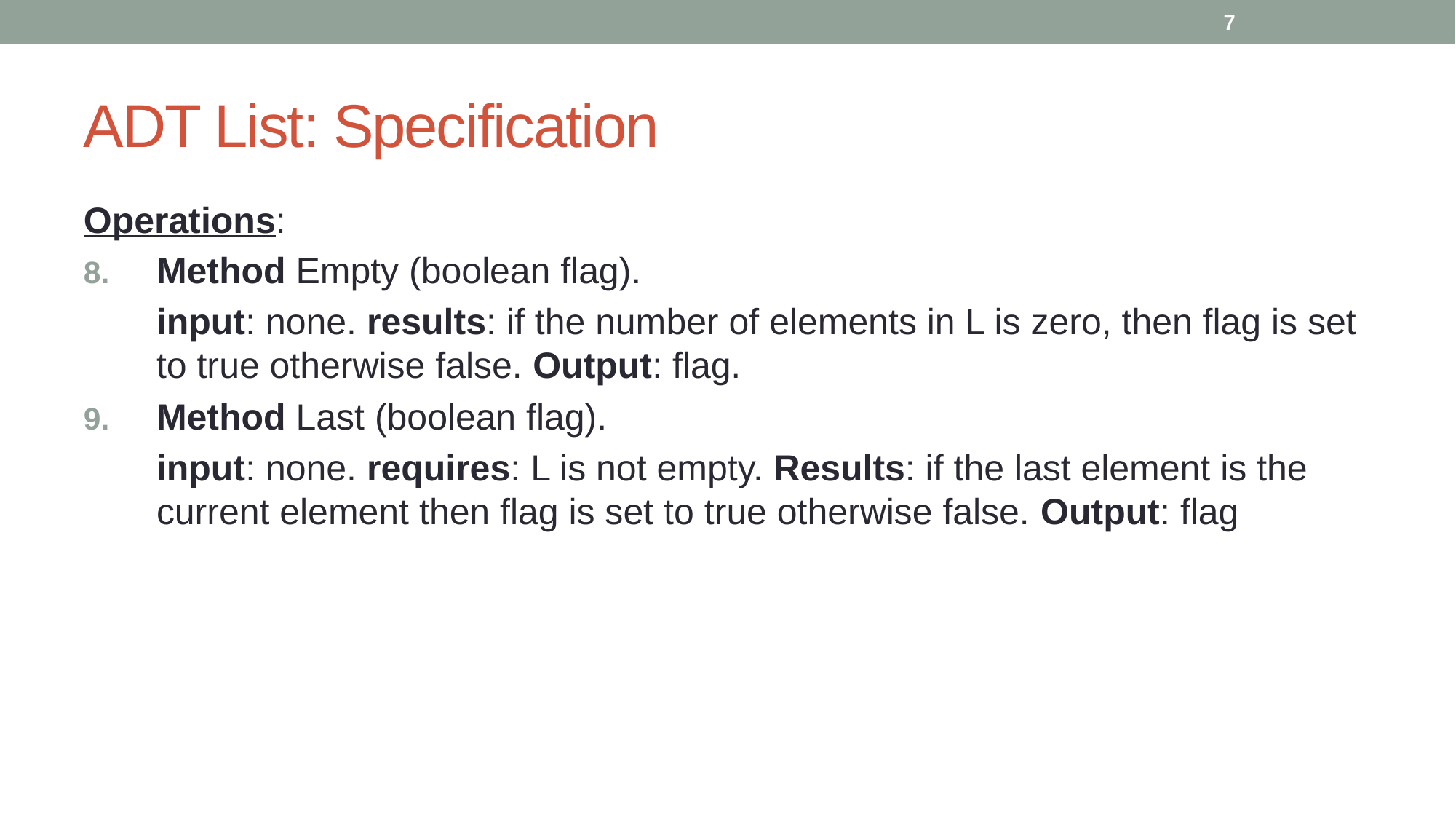

7
# ADT List: Specification
Operations:
Method Empty (boolean flag).
	input: none. results: if the number of elements in L is zero, then flag is set to true otherwise false. Output: flag.
Method Last (boolean flag).
	input: none. requires: L is not empty. Results: if the last element is the current element then flag is set to true otherwise false. Output: flag